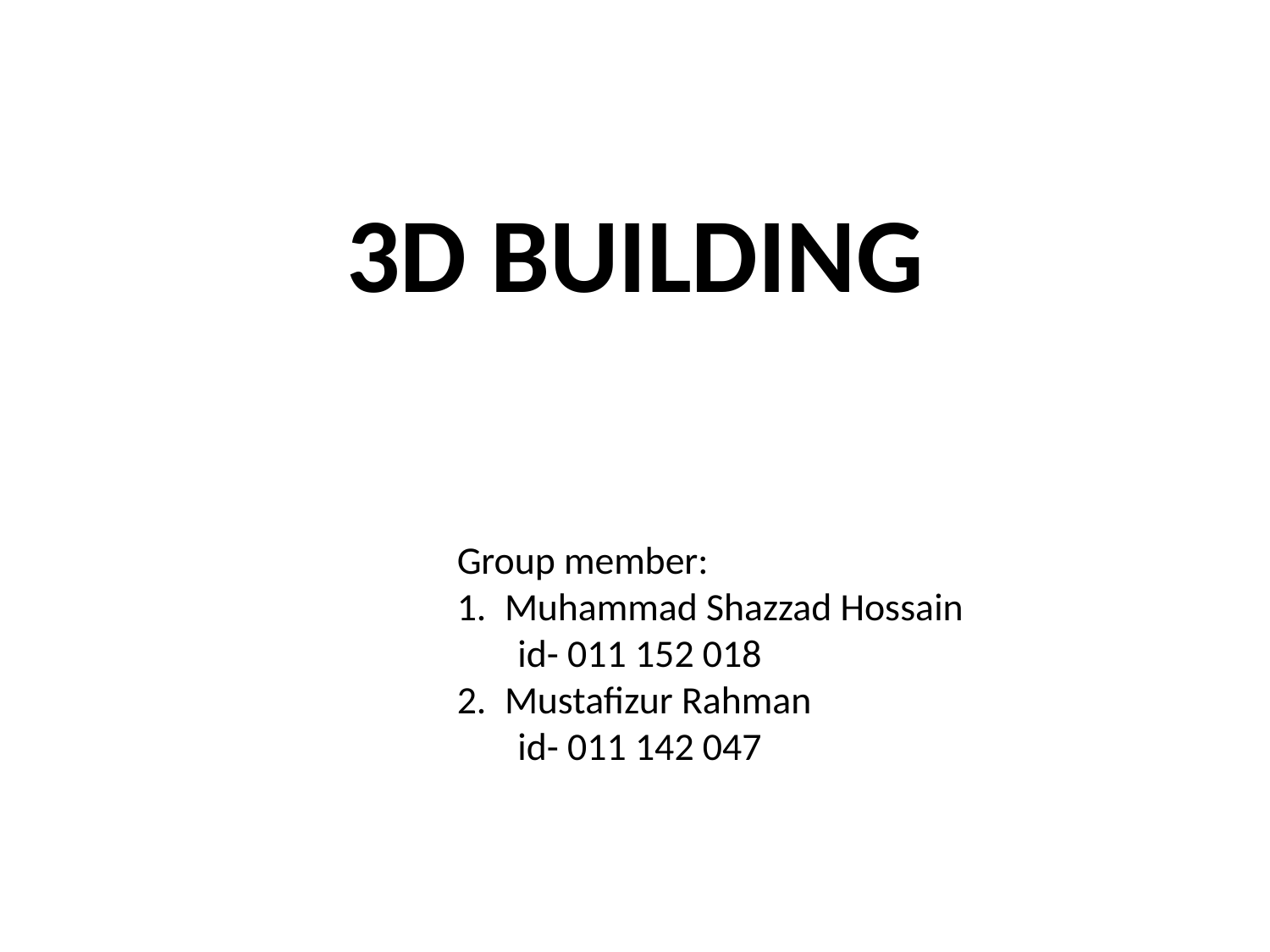

3D BUILDING
Group member:
Muhammad Shazzad Hossain
       id- 011 152 018
Mustafizur Rahman
       id- 011 142 047